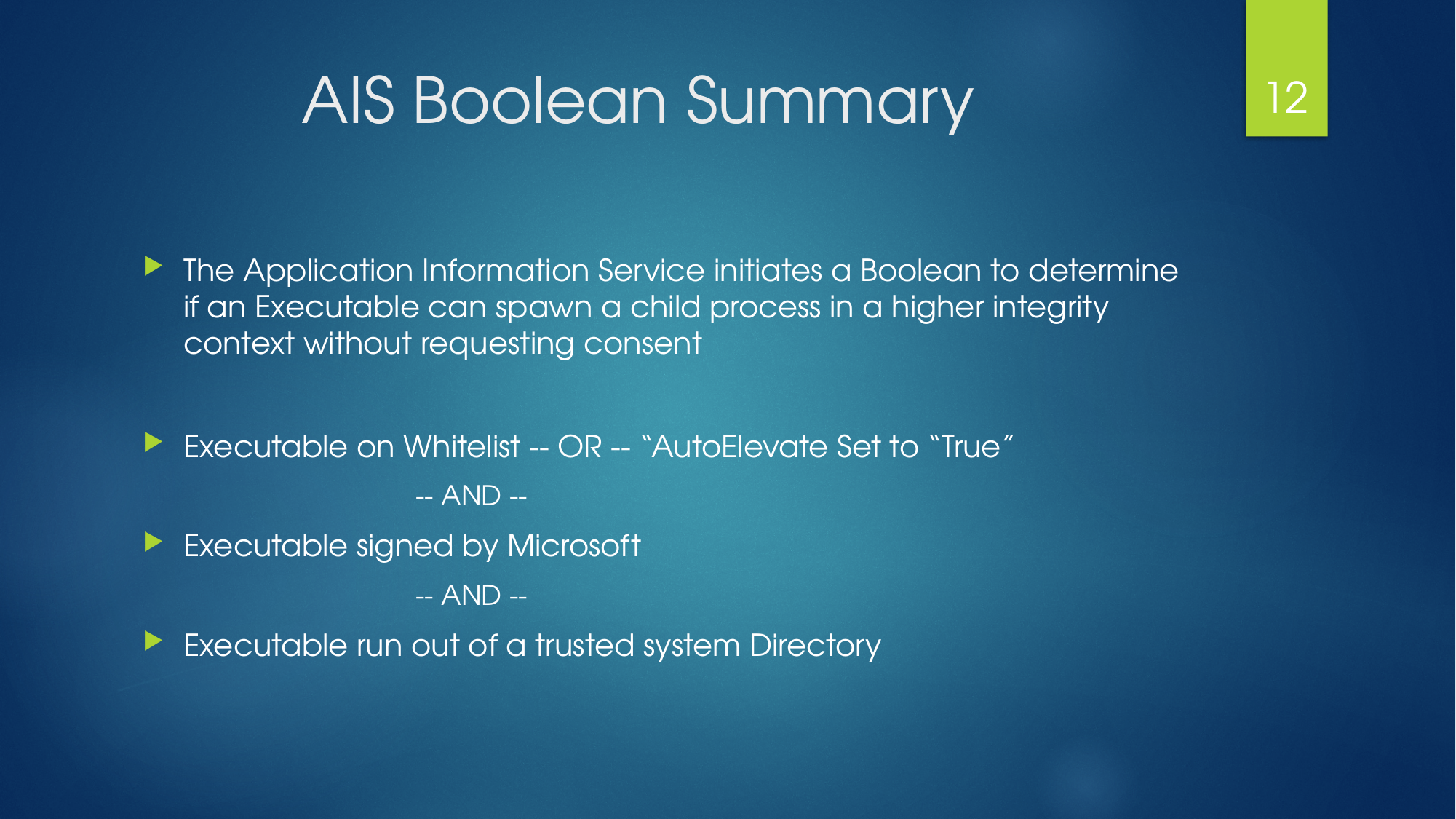

12
# AIS Boolean Summary
The Application Information Service initiates a Boolean to determine if an Executable can spawn a child process in a higher integrity context without requesting consent

Executable on Whitelist -- OR -- “AutoElevate Set to “True”
		-- AND --
Executable signed by Microsoft
		-- AND --
Executable run out of a trusted system Directory